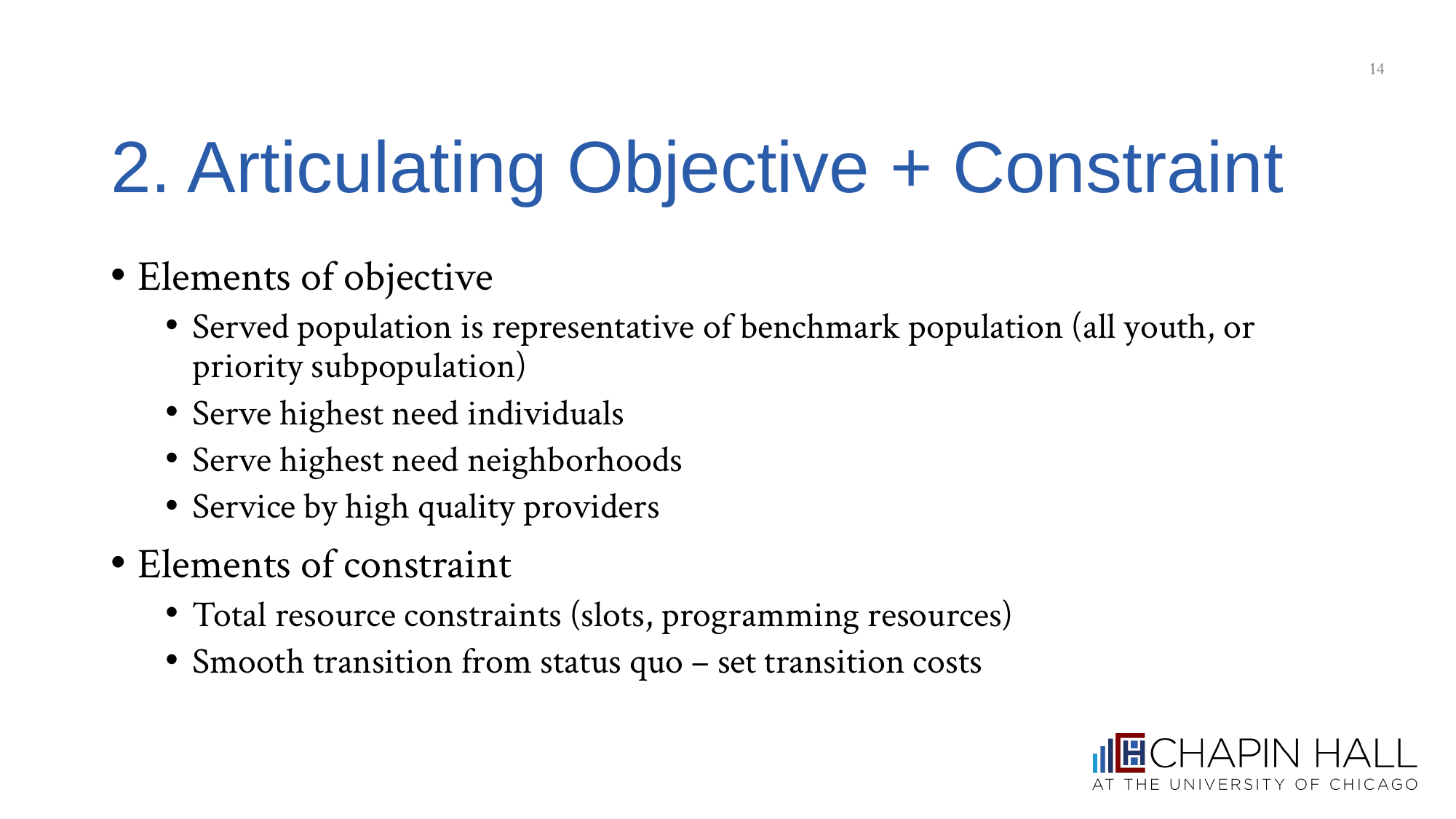

14
# 2. Articulating Objective + Constraint
Elements of objective
Served population is representative of benchmark population (all youth, or priority subpopulation)
Serve highest need individuals
Serve highest need neighborhoods
Service by high quality providers
Elements of constraint
Total resource constraints (slots, programming resources)
Smooth transition from status quo – set transition costs